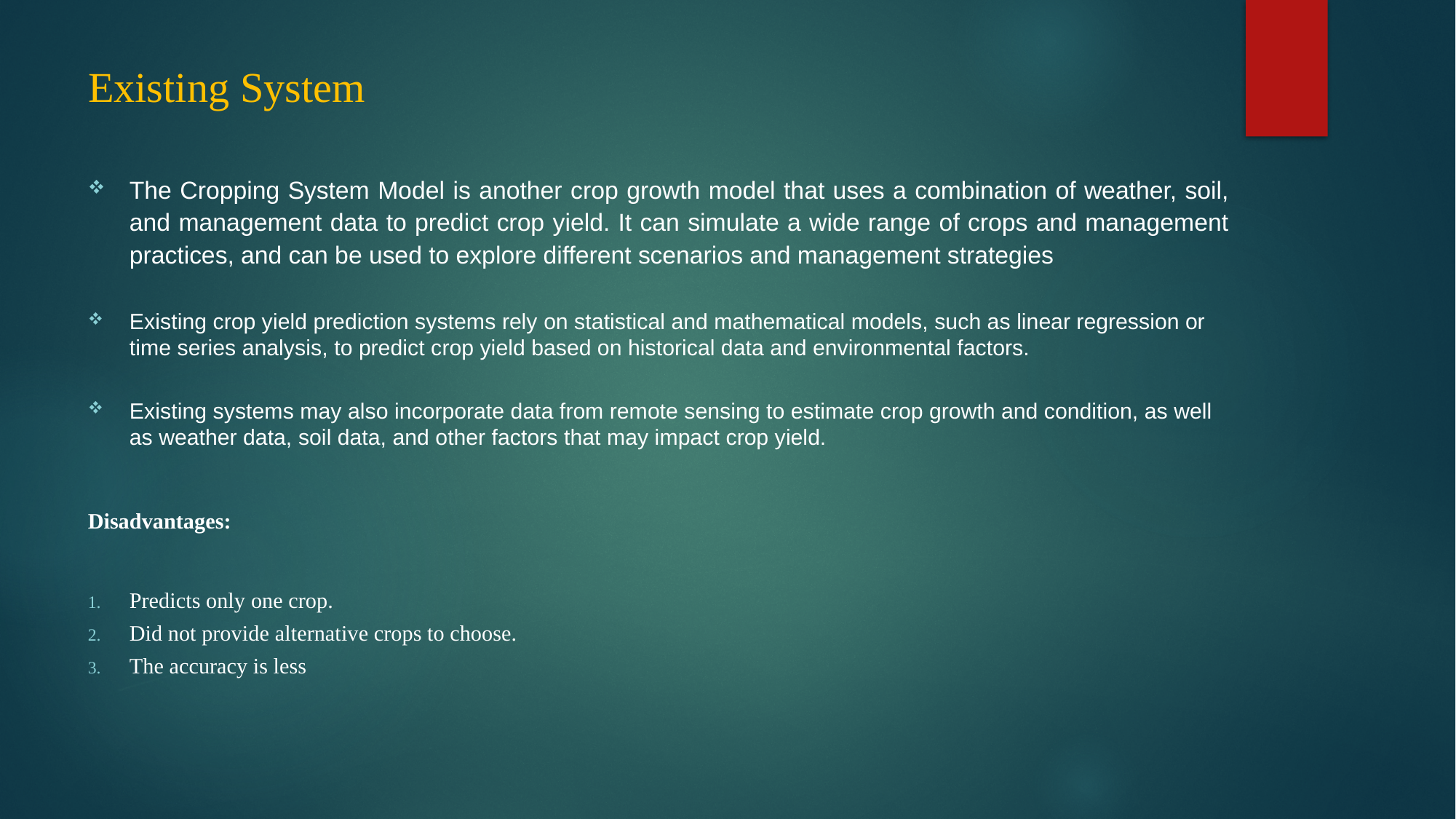

# Existing System
The Cropping System Model is another crop growth model that uses a combination of weather, soil, and management data to predict crop yield. It can simulate a wide range of crops and management practices, and can be used to explore different scenarios and management strategies

Existing crop yield prediction systems rely on statistical and mathematical models, such as linear regression or time series analysis, to predict crop yield based on historical data and environmental factors.

Existing systems may also incorporate data from remote sensing to estimate crop growth and condition, as well as weather data, soil data, and other factors that may impact crop yield.

Disadvantages:

Predicts only one crop.
Did not provide alternative crops to choose.
The accuracy is less